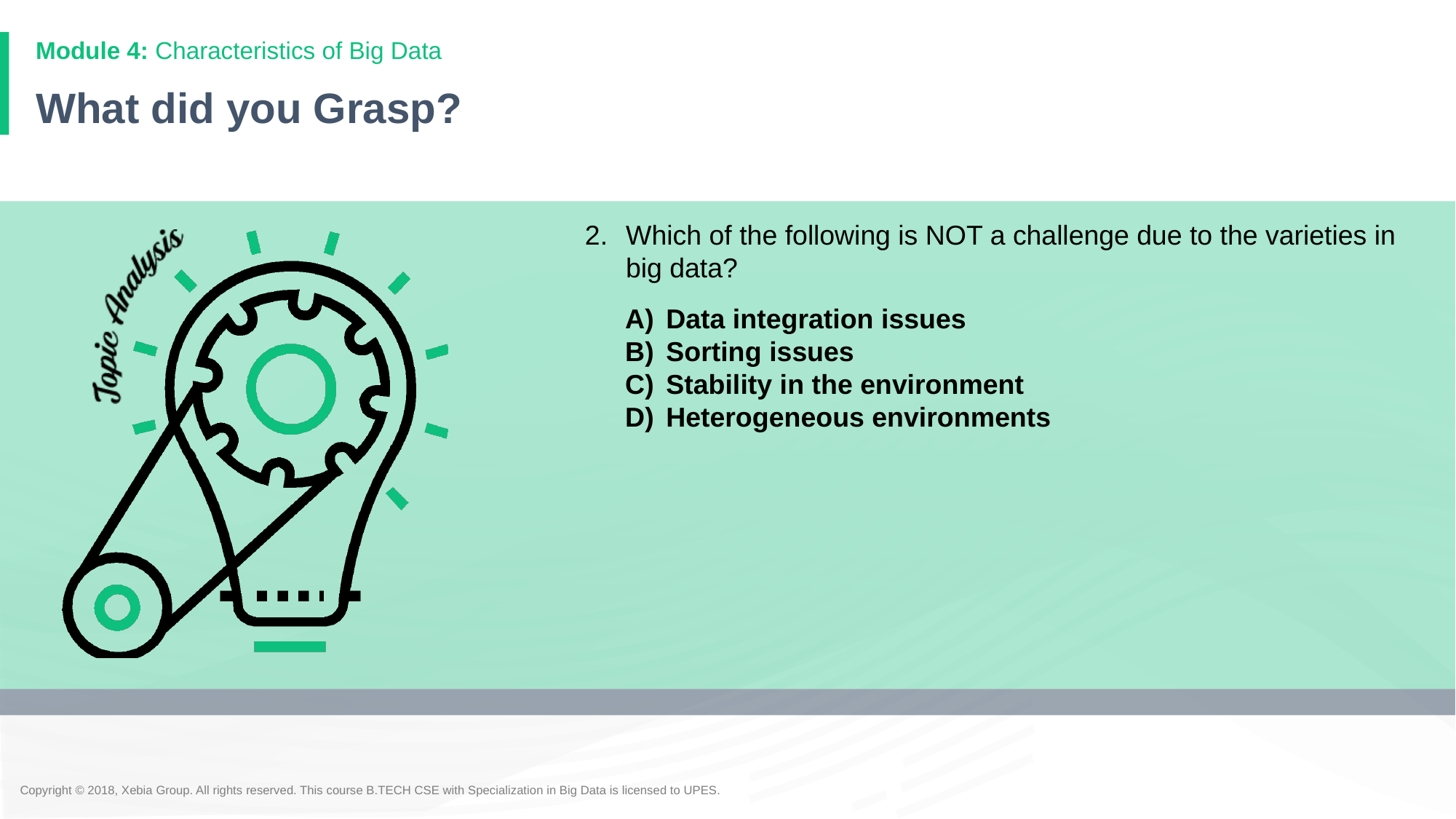

Module 4: Characteristics of Big Data
# What did you Grasp?
Which of the following is NOT a challenge due to the varieties in big data?
Data integration issues
Sorting issues
Stability in the environment
Heterogeneous environments